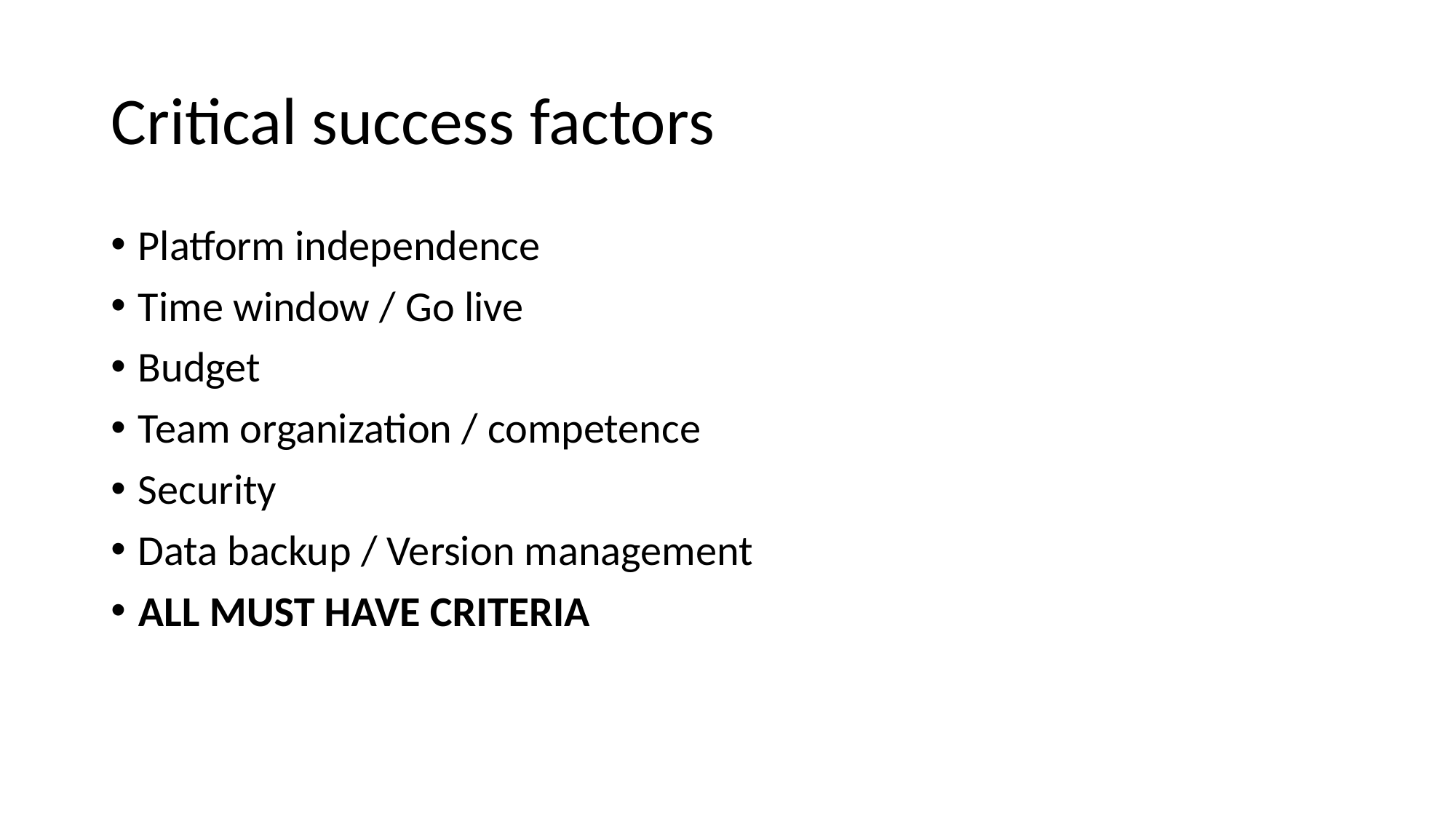

# Critical success factors
Platform independence
Time window / Go live
Budget
Team organization / competence
Security
Data backup / Version management
ALL MUST HAVE CRITERIA